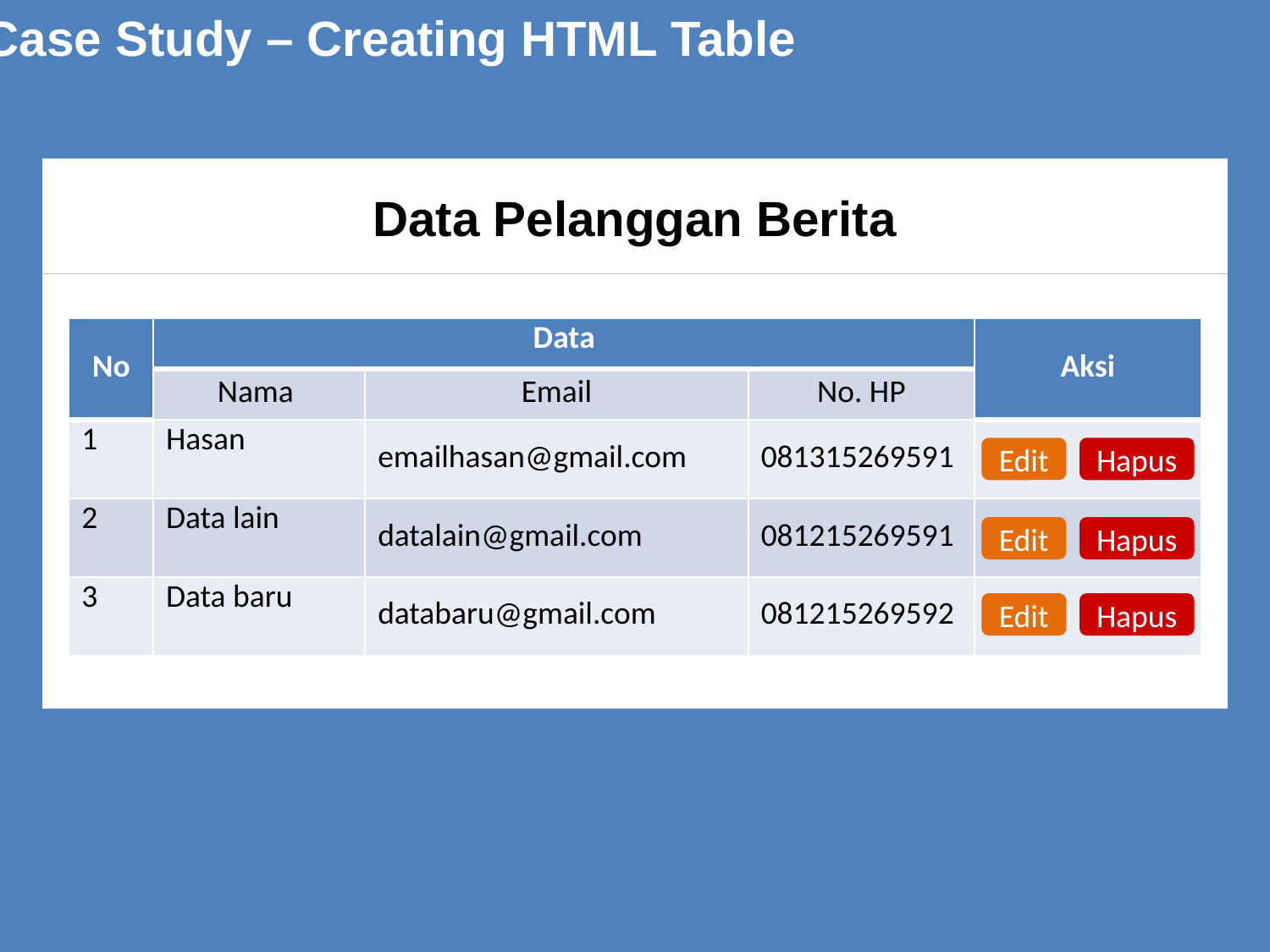

Case Study – Creating HTML Table

Data Pelanggan Berita
| No | Data |  |  | Aksi |
| --- | --- | --- | --- | --- |
|  | Nama | Email | No. HP |  |
| 1 | Hasan | emailhasan@gmail.com | 081315269591 |  |
| 2 | Data lain | datalain@gmail.com | 081215269591 |  |
| 3 | Data baru | databaru@gmail.com | 081215269592 |  |
Edit
Hapus
Edit
Hapus
Edit
Hapus